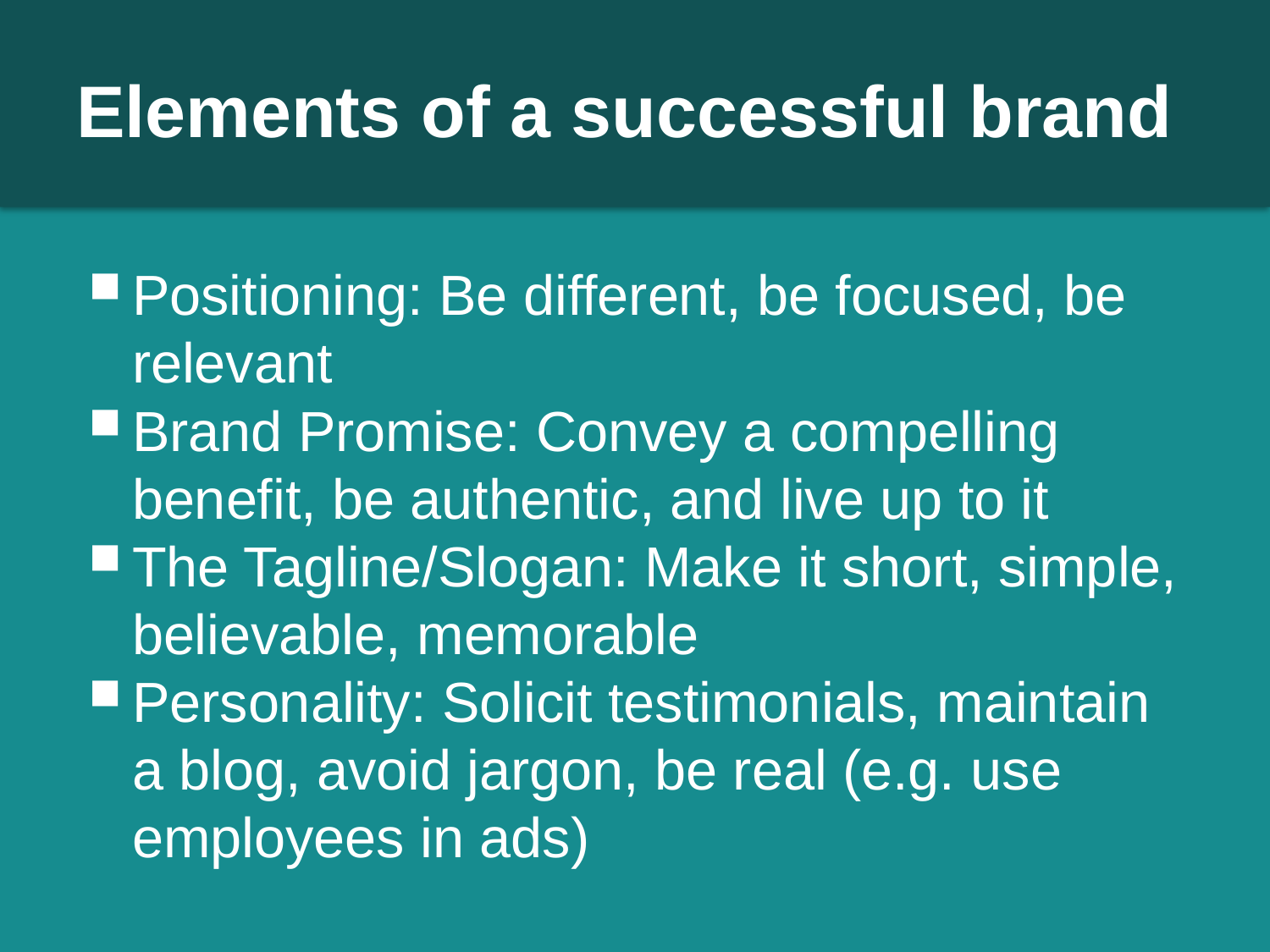

# Elements of a successful brand
Positioning: Be different, be focused, be relevant
Brand Promise: Convey a compelling benefit, be authentic, and live up to it
The Tagline/Slogan: Make it short, simple, believable, memorable
Personality: Solicit testimonials, maintain a blog, avoid jargon, be real (e.g. use employees in ads)